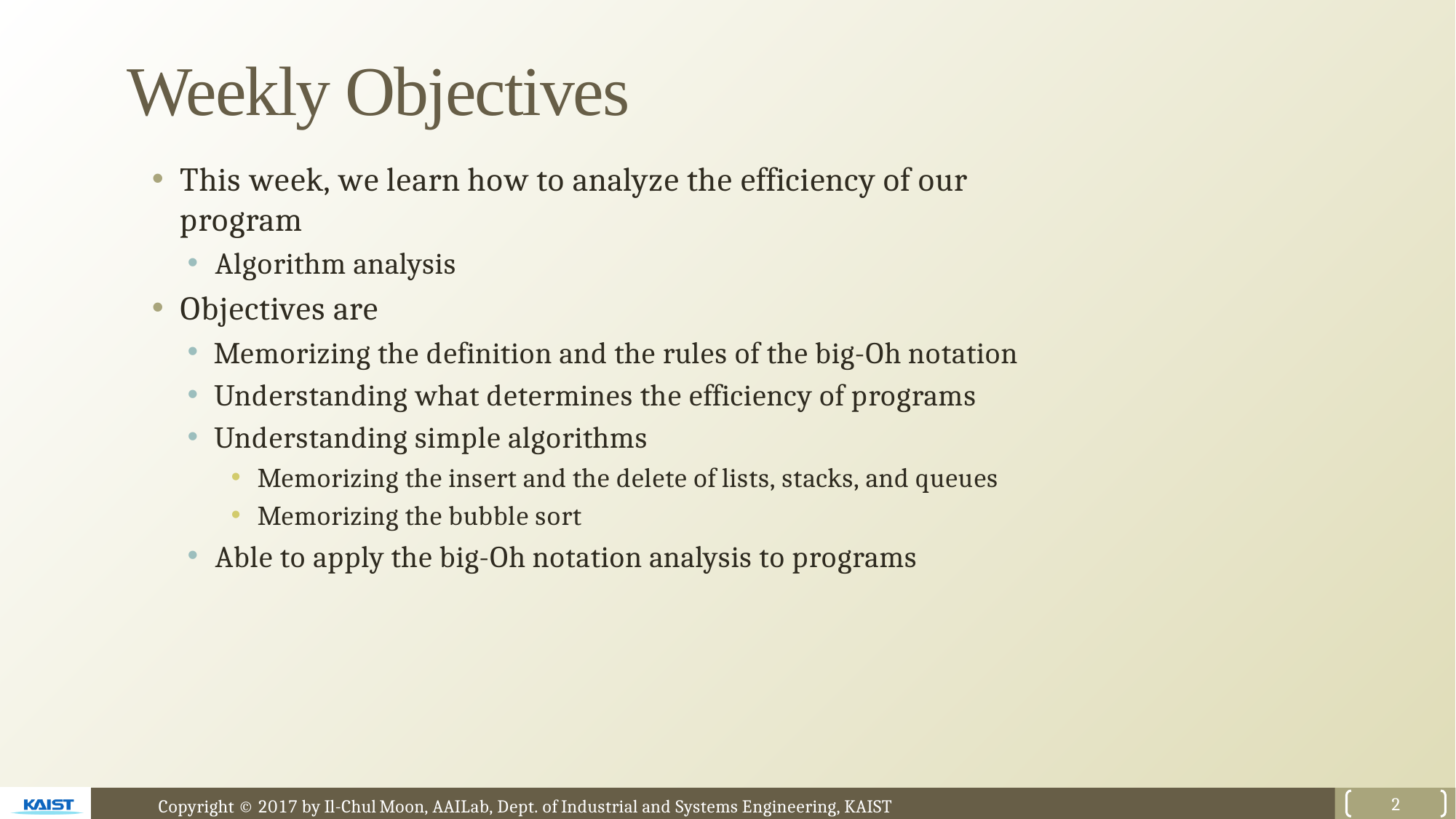

# Weekly Objectives
This week, we learn how to analyze the efficiency of our program
Algorithm analysis
Objectives are
Memorizing the definition and the rules of the big-Oh notation
Understanding what determines the efficiency of programs
Understanding simple algorithms
Memorizing the insert and the delete of lists, stacks, and queues
Memorizing the bubble sort
Able to apply the big-Oh notation analysis to programs
2